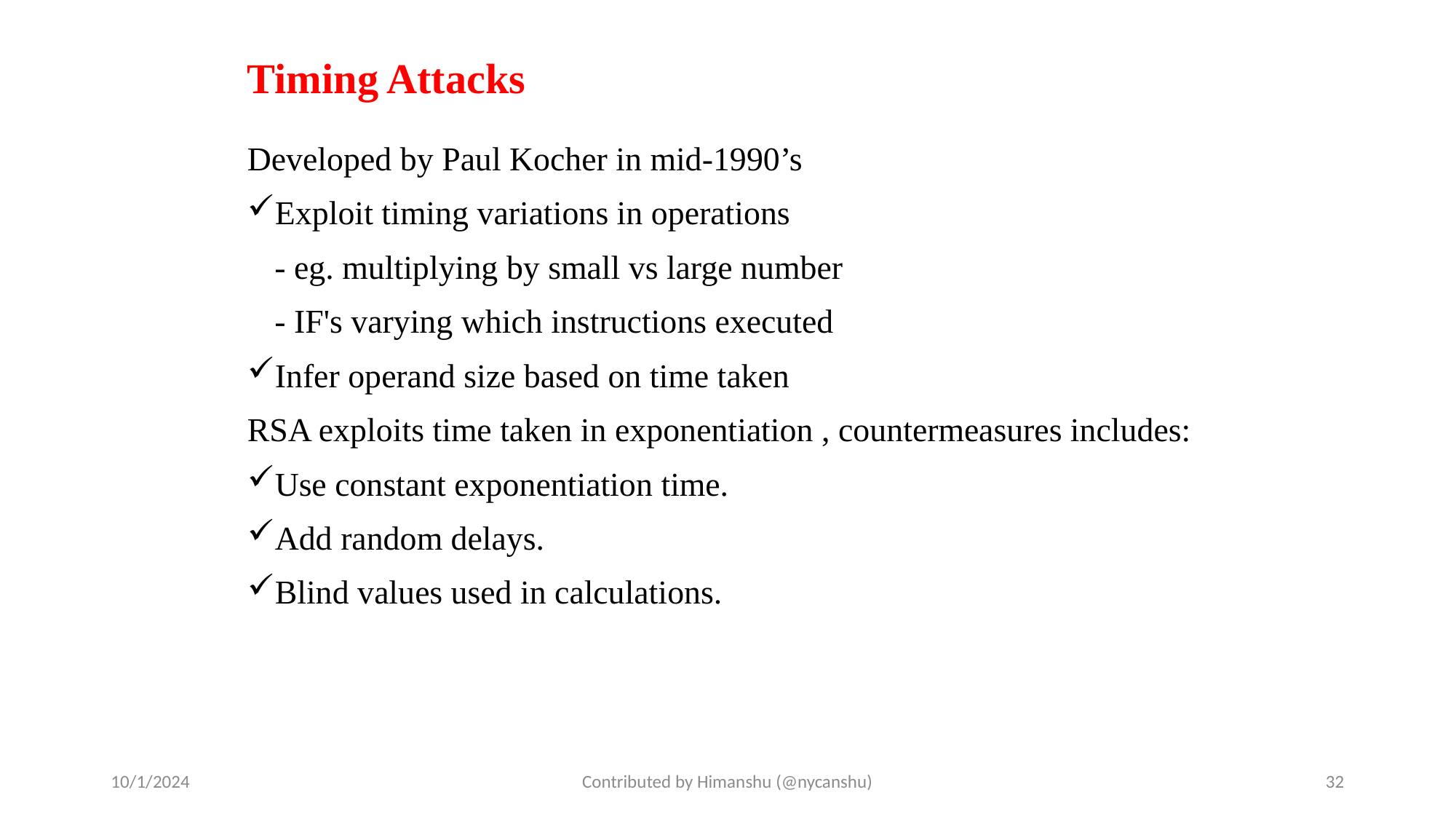

# Timing Attacks
Developed by Paul Kocher in mid-1990’s
Exploit timing variations in operations
	- eg. multiplying by small vs large number
	- IF's varying which instructions executed
Infer operand size based on time taken
RSA exploits time taken in exponentiation , countermeasures includes:
Use constant exponentiation time.
Add random delays.
Blind values used in calculations.
10/1/2024
Contributed by Himanshu (@nycanshu)
32